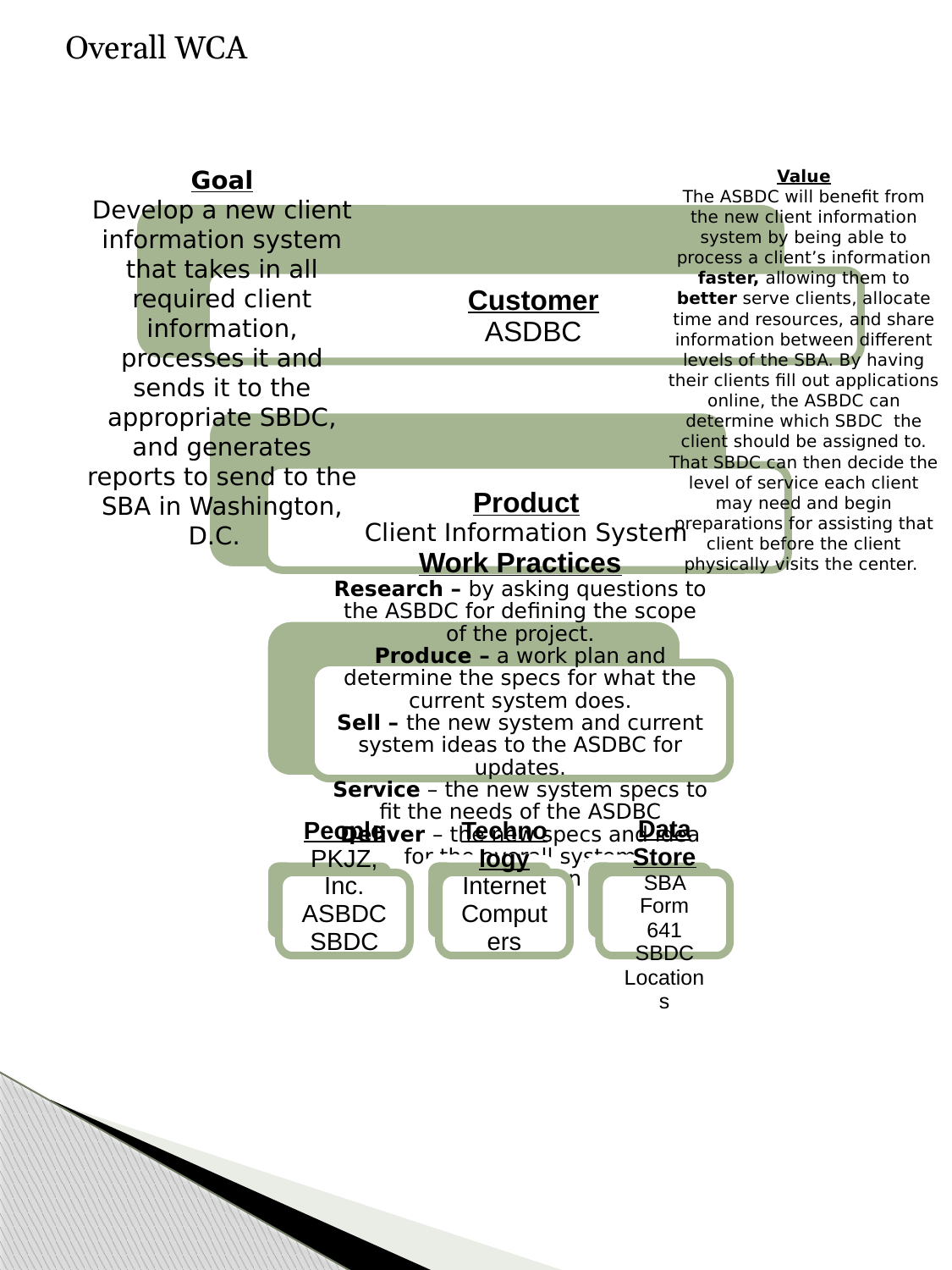

Overall WCA
Goal
Develop a new client information system that takes in all required client information, processes it and sends it to the appropriate SBDC, and generates reports to send to the SBA in Washington, D.C.
Value
The ASBDC will benefit from the new client information system by being able to process a client’s information faster, allowing them to better serve clients, allocate time and resources, and share information between different levels of the SBA. By having their clients fill out applications online, the ASBDC can determine which SBDC  the client should be assigned to. That SBDC can then decide the level of service each client may need and begin preparations for assisting that client before the client physically visits the center.

Customer
ASDBC
Work Practices
Research – by asking questions to the ASBDC for defining the scope of the project.
Produce – a work plan and determine the specs for what the current system does.
Sell – the new system and current system ideas to the ASDBC for updates.
Service – the new system specs to fit the needs of the ASDBC